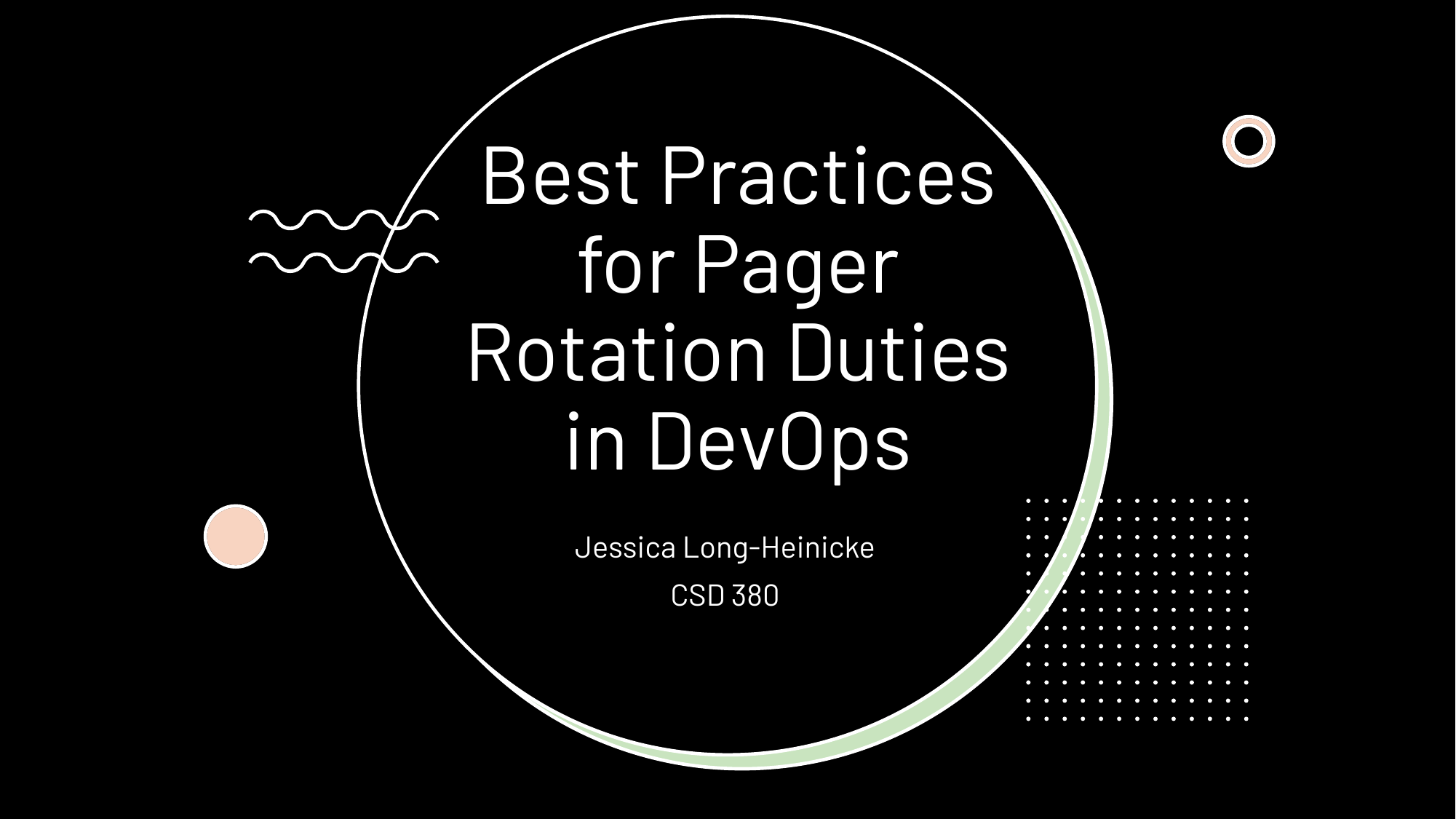

# Best Practices for Pager Rotation Duties in DevOps

Jessica Long-Heinicke
CSD 380